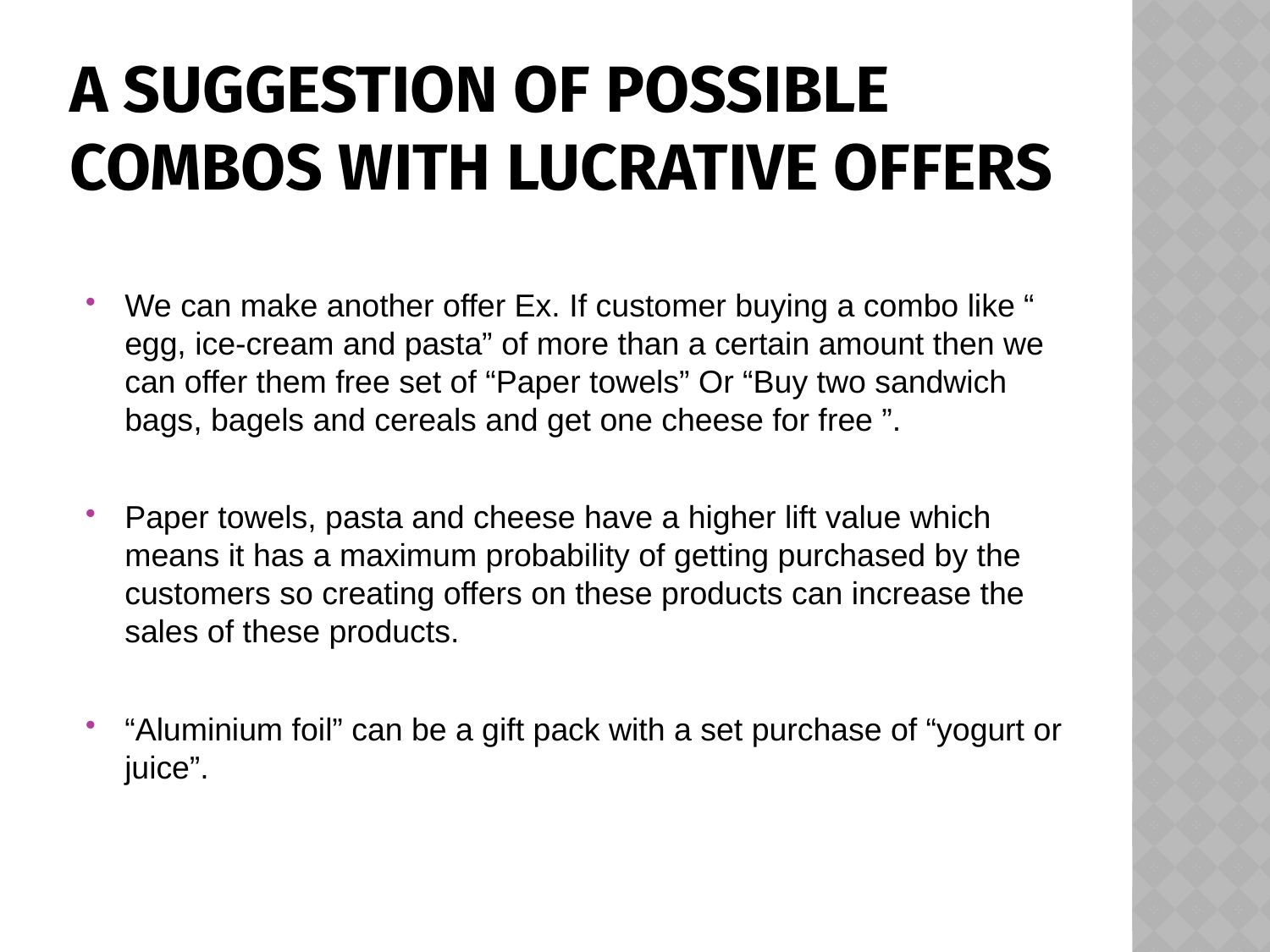

# A suggestion of Possible Combos with Lucrative Offers
We can make another offer Ex. If customer buying a combo like “ egg, ice-cream and pasta” of more than a certain amount then we can offer them free set of “Paper towels” Or “Buy two sandwich bags, bagels and cereals and get one cheese for free ”.

Paper towels, pasta and cheese have a higher lift value which means it has a maximum probability of getting purchased by the customers so creating offers on these products can increase the sales of these products.

“Aluminium foil” can be a gift pack with a set purchase of “yogurt or juice”.